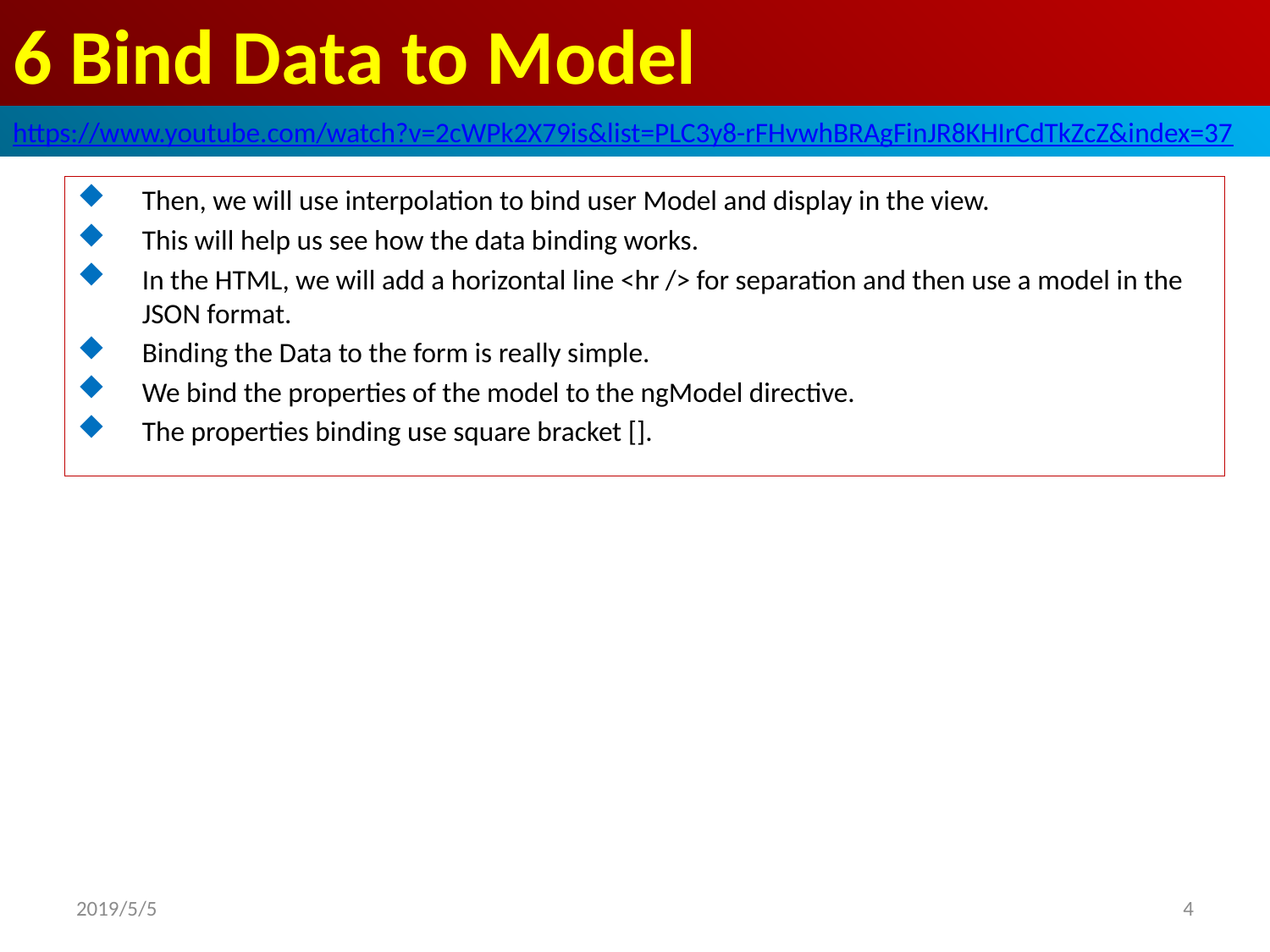

# 6 Bind Data to Model
https://www.youtube.com/watch?v=2cWPk2X79is&list=PLC3y8-rFHvwhBRAgFinJR8KHIrCdTkZcZ&index=37
Then, we will use interpolation to bind user Model and display in the view.
This will help us see how the data binding works.
In the HTML, we will add a horizontal line <hr /> for separation and then use a model in the JSON format.
Binding the Data to the form is really simple.
We bind the properties of the model to the ngModel directive.
The properties binding use square bracket [].
4
2019/5/5